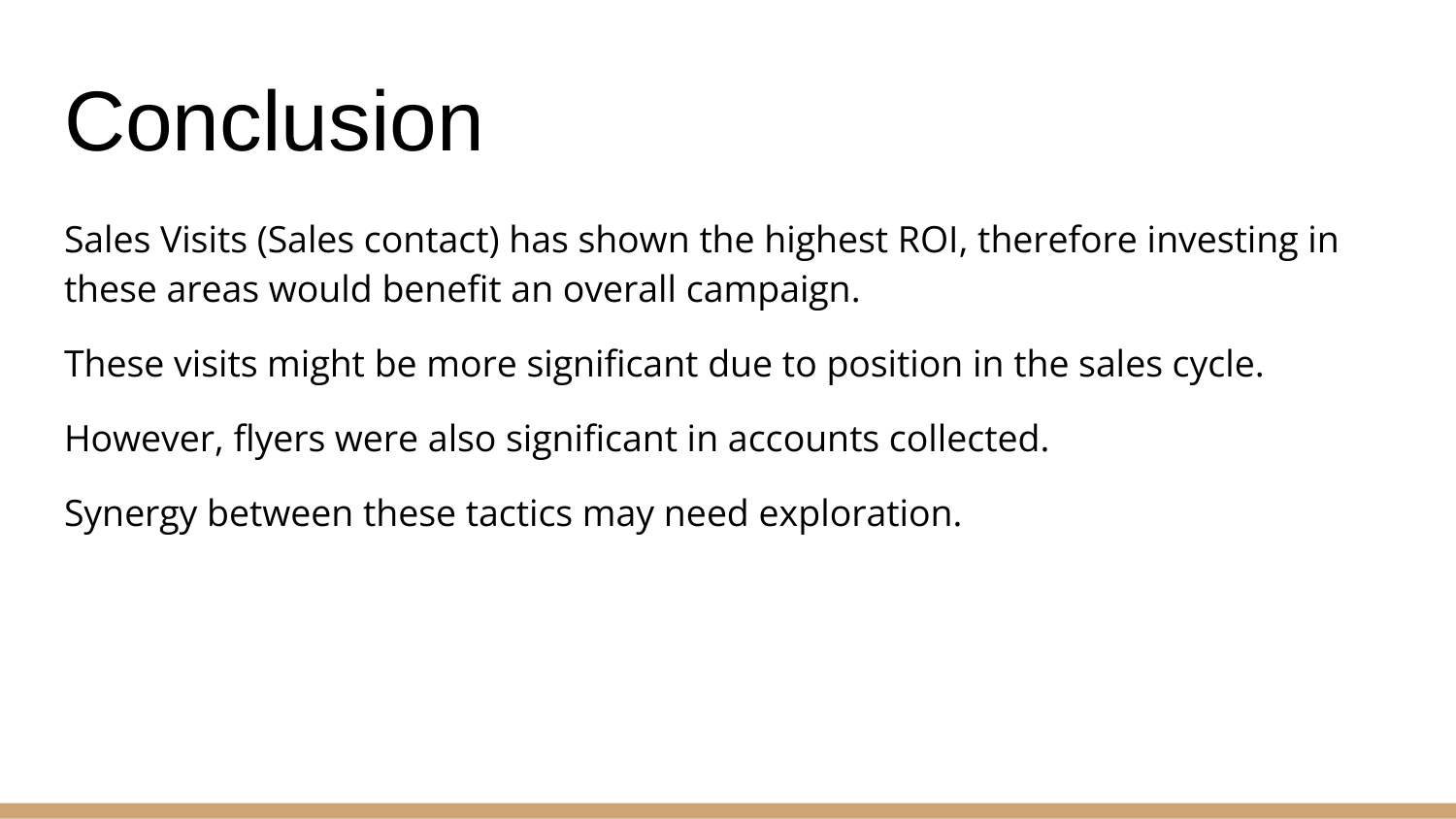

# Conclusion
Sales Visits (Sales contact) has shown the highest ROI, therefore investing in these areas would benefit an overall campaign.
These visits might be more significant due to position in the sales cycle.
However, flyers were also significant in accounts collected.
Synergy between these tactics may need exploration.